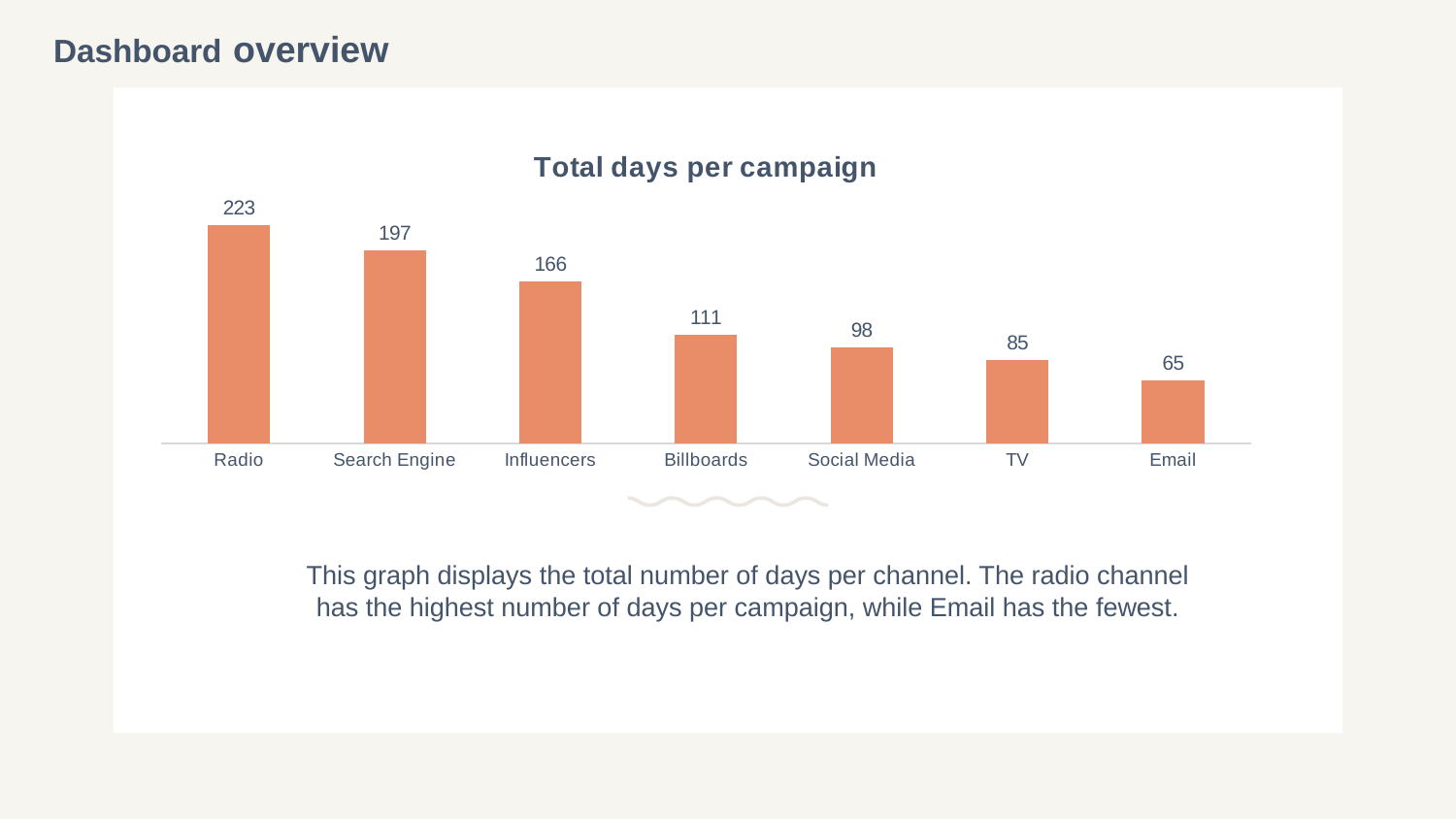

# Dashboard overview

### Chart: Total days per campaign

| Category | Total |
|---|---|
| Radio | 223.0 |
| Search Engine | 197.0 |
| Influencers | 166.0 |
| Billboards | 111.0 |
| Social Media | 98.0 |
| TV | 85.0 |
| Email | 65.0 |
This graph displays the total number of days per channel. The radio channel has the highest number of days per campaign, while Email has the fewest.